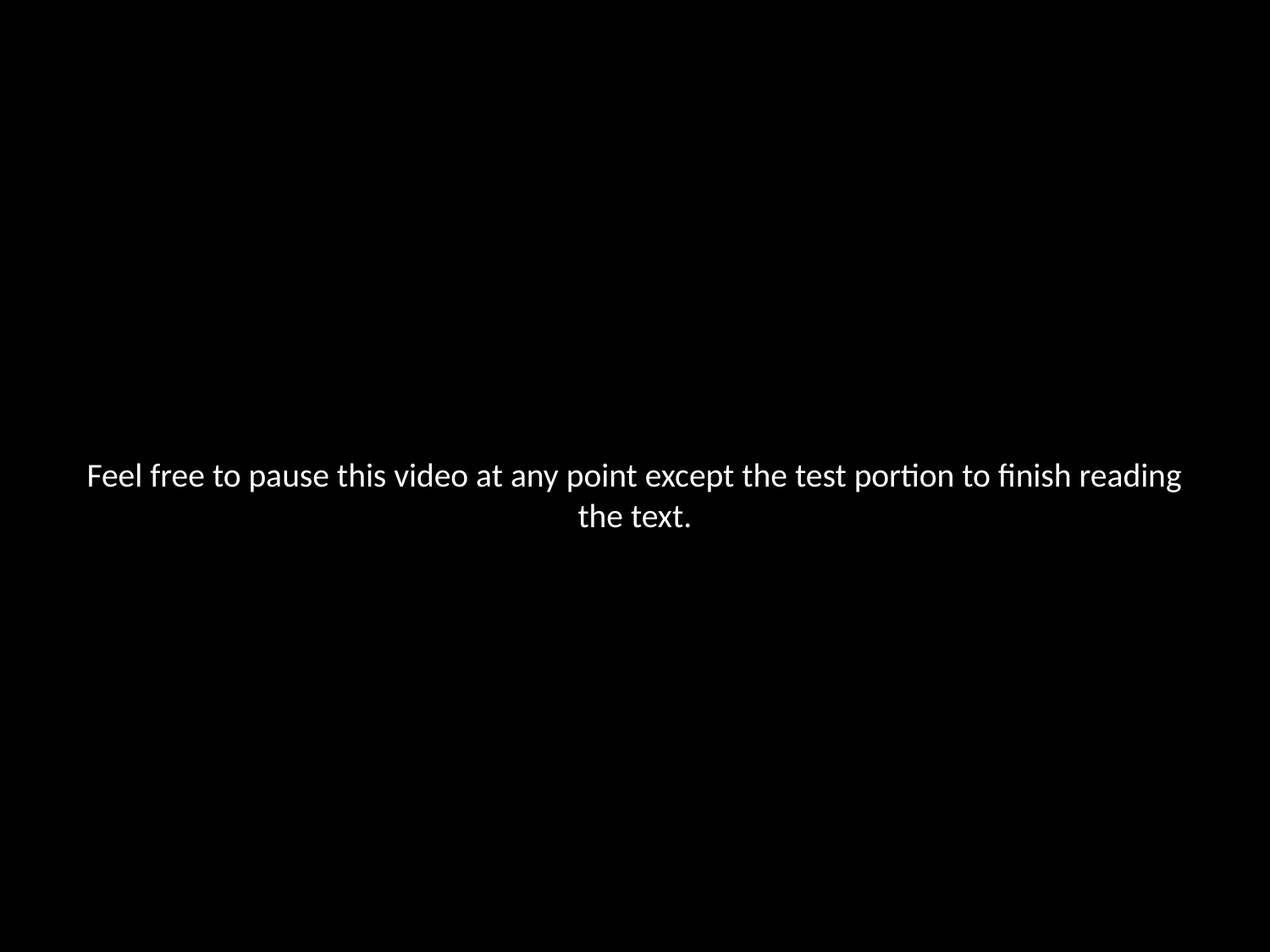

Feel free to pause this video at any point except the test portion to finish reading the text.